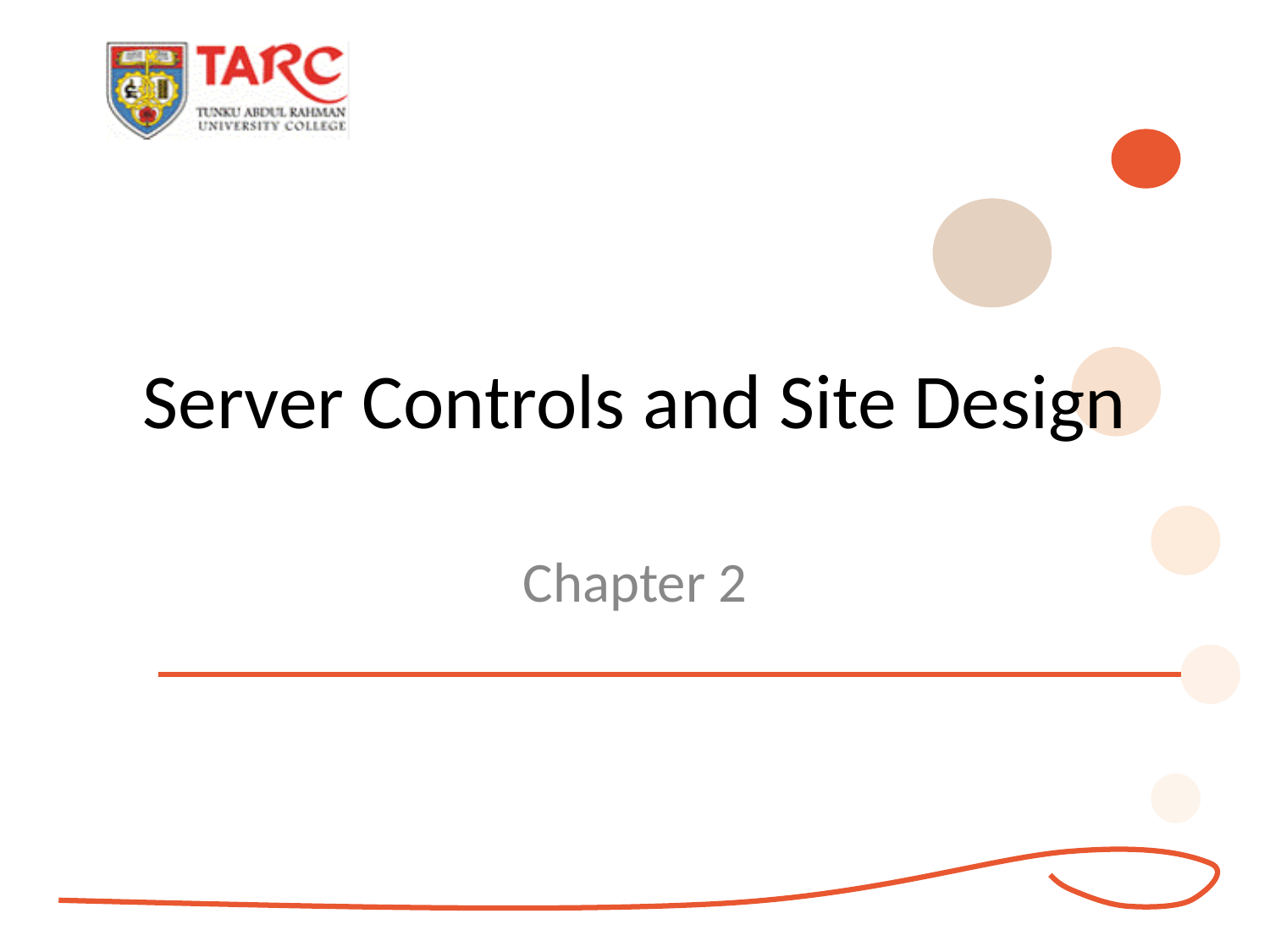

# Server Controls and Site Design
Chapter 2